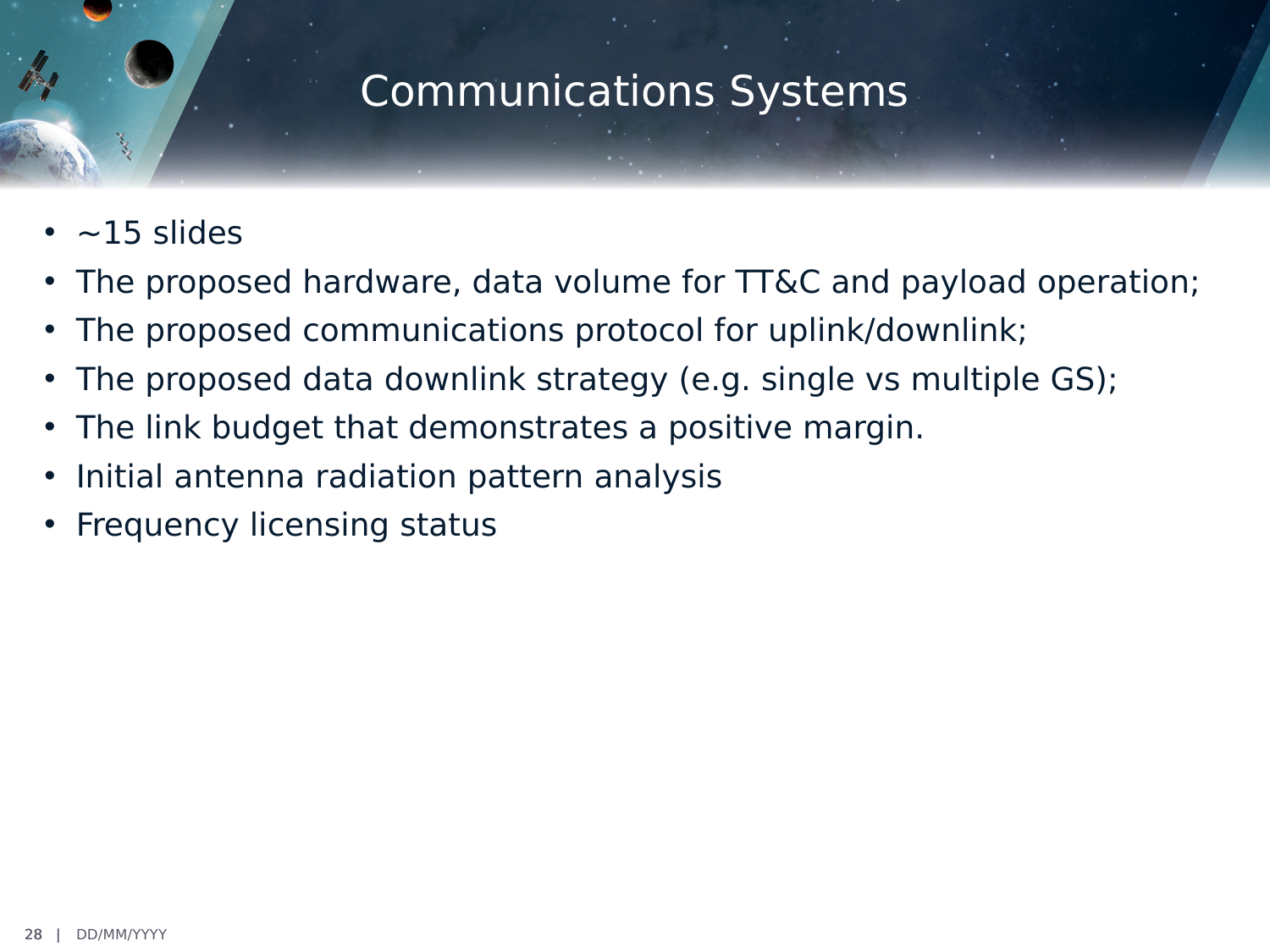

# Communications Systems
~15 slides
The proposed hardware, data volume for TT&C and payload operation;
The proposed communications protocol for uplink/downlink;
The proposed data downlink strategy (e.g. single vs multiple GS);
The link budget that demonstrates a positive margin.
Initial antenna radiation pattern analysis
Frequency licensing status

28   |